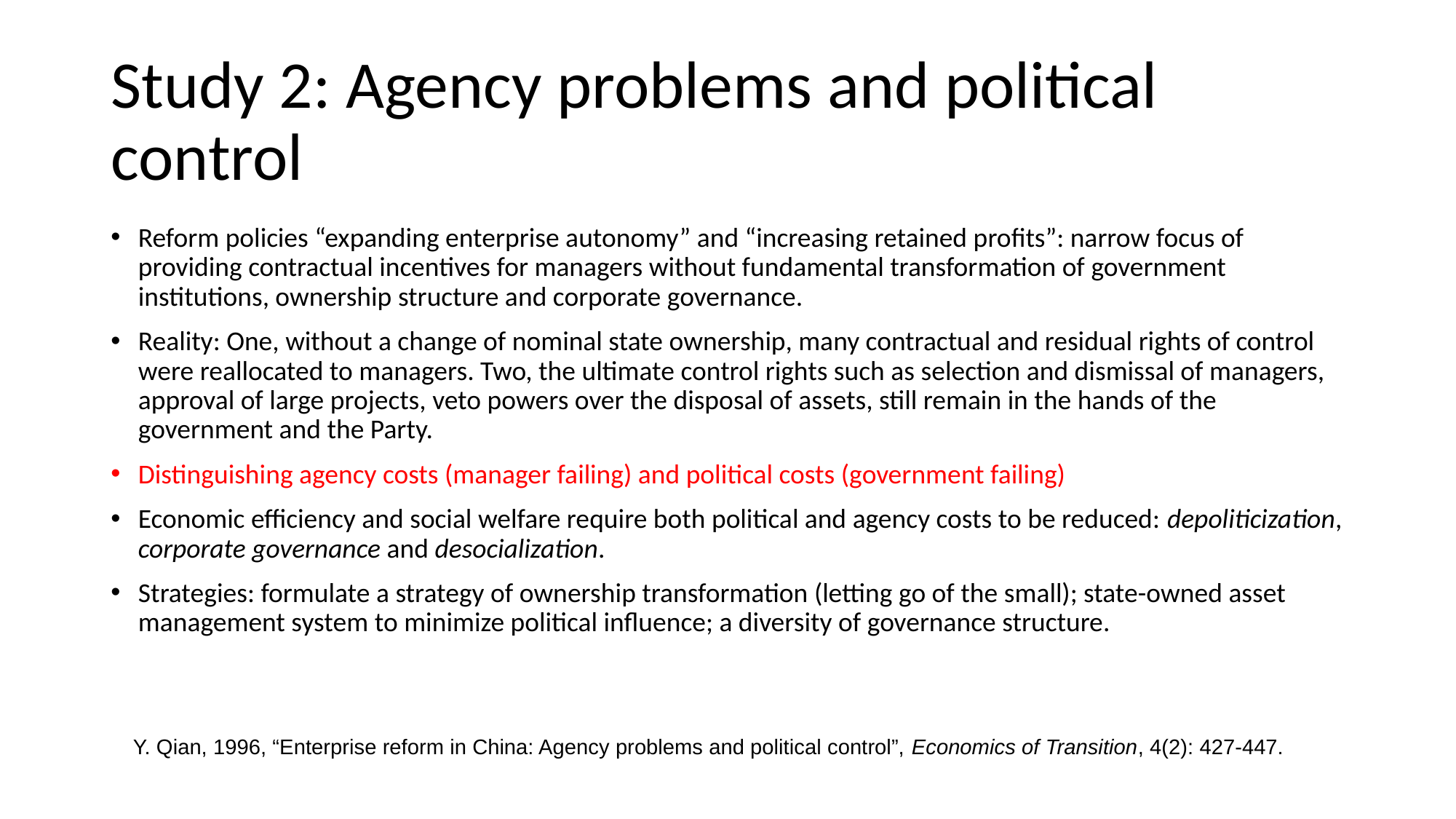

# Study 2: Agency problems and political control
Reform policies “expanding enterprise autonomy” and “increasing retained profits”: narrow focus of providing contractual incentives for managers without fundamental transformation of government institutions, ownership structure and corporate governance.
Reality: One, without a change of nominal state ownership, many contractual and residual rights of control were reallocated to managers. Two, the ultimate control rights such as selection and dismissal of managers, approval of large projects, veto powers over the disposal of assets, still remain in the hands of the government and the Party.
Distinguishing agency costs (manager failing) and political costs (government failing)
Economic efficiency and social welfare require both political and agency costs to be reduced: depoliticization, corporate governance and desocialization.
Strategies: formulate a strategy of ownership transformation (letting go of the small); state-owned asset management system to minimize political influence; a diversity of governance structure.
Y. Qian, 1996, “Enterprise reform in China: Agency problems and political control”, Economics of Transition, 4(2): 427-447.
29